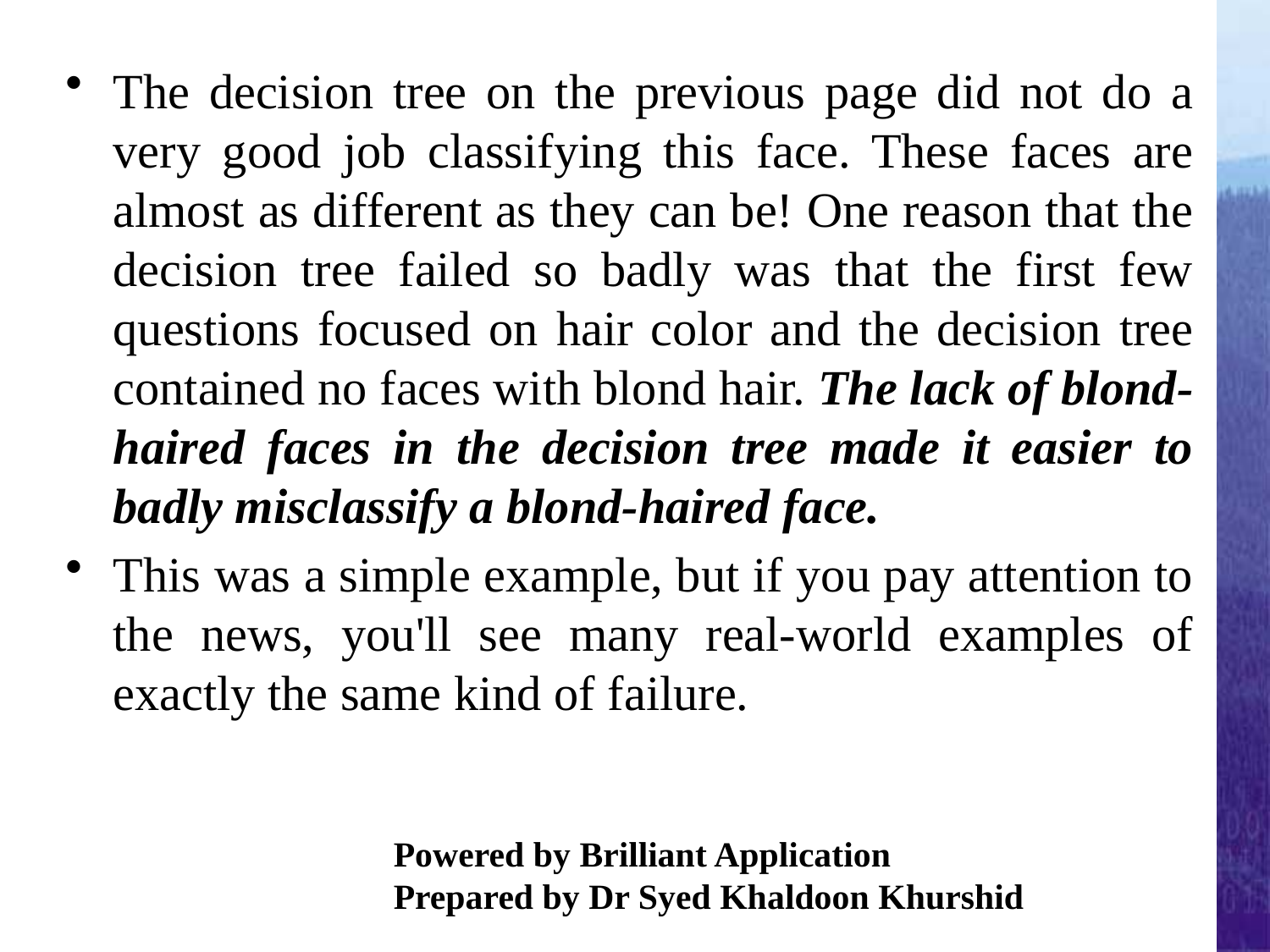

The decision tree on the previous page did not do a very good job classifying this face. These faces are almost as different as they can be! One reason that the decision tree failed so badly was that the first few questions focused on hair color and the decision tree contained no faces with blond hair. The lack of blond-haired faces in the decision tree made it easier to badly misclassify a blond-haired face.
This was a simple example, but if you pay attention to the news, you'll see many real-world examples of exactly the same kind of failure.